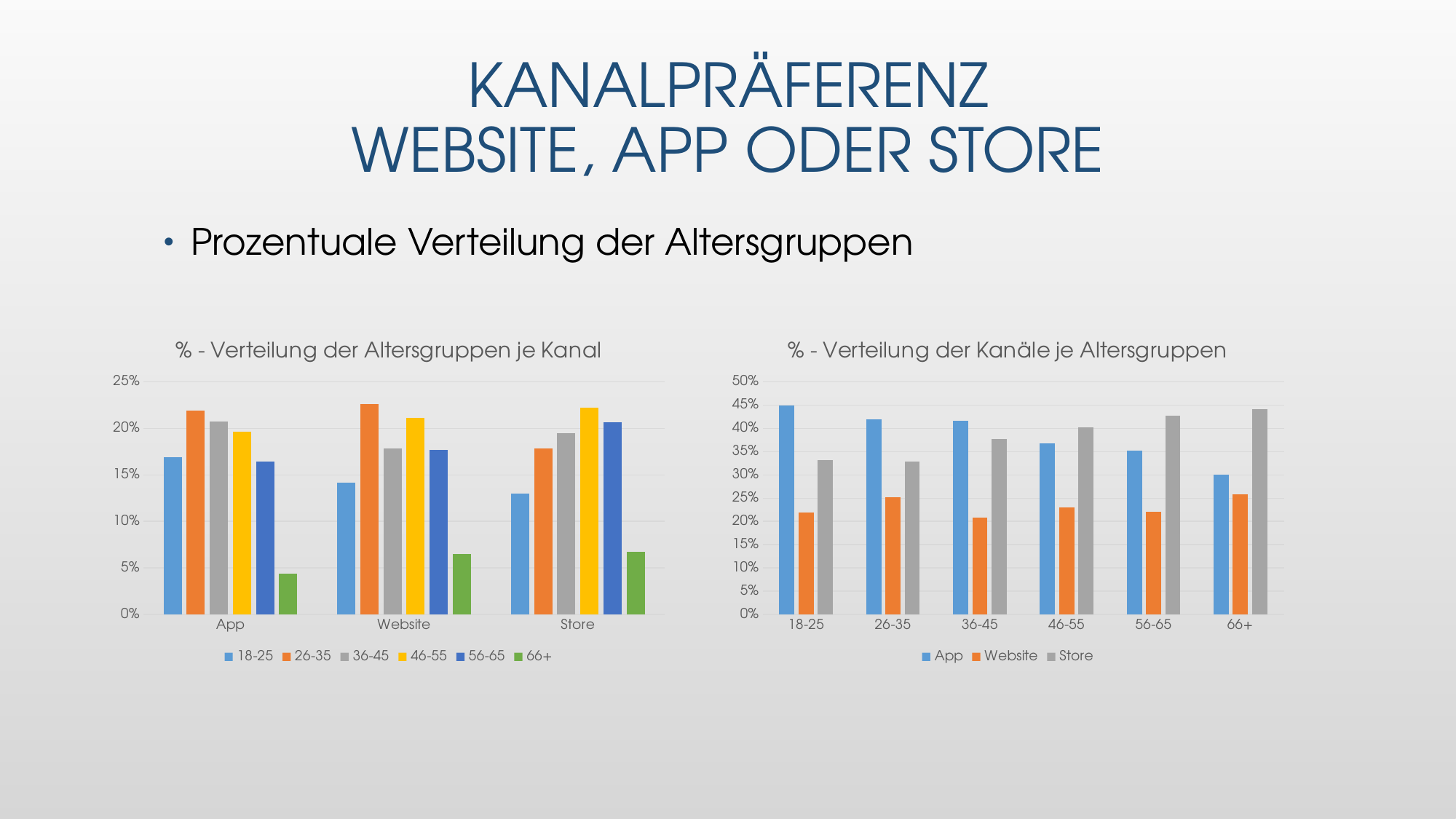

# Kanalpräferenz Website, App oder Store
Prozentuale Verteilung der Altersgruppen

### Chart: % - Verteilung der Altersgruppen je Kanal

| Category | 18-25 | 26-35 | 36-45 | 46-55 | 56-65 | 66+ |
|---|---|---|---|---|---|---|
| App | 0.1693362082242415 | 0.21923610041583244 | 0.20722316340674574 | 0.19613429847528108 | 0.16402279377791468 | 0.0440474356999846 |
| Website | 0.1418157720344599 | 0.22637508283631544 | 0.17852882703777337 | 0.21126573889993372 | 0.17680583167660702 | 0.06520874751491054 |
| Store | 0.13014576325484542 | 0.17843985263495116 | 0.19509851033157136 | 0.22248918789043728 | 0.20647124779753323 | 0.06735543809066154 |

### Chart: % - Verteilung der Kanäle je Altersgruppen

| Category | App | Website | Store |
|---|---|---|---|
| 18-25 | 0.44932570494483043 | 0.2186350633428688 | 0.33203923171230076 |
| 26-35 | 0.41972578505086244 | 0.2518059855521156 | 0.32846822939702197 |
| 36-45 | 0.41566265060240964 | 0.20806302131603335 | 0.376274328081557 |
| 46-55 | 0.3681167798814858 | 0.23038011273305392 | 0.4015031073854603 |
| 56-65 | 0.35253227408143 | 0.22078781860311156 | 0.42667990731545846 |
| 66+ | 0.30026246719160105 | 0.25826771653543307 | 0.4414698162729659 |